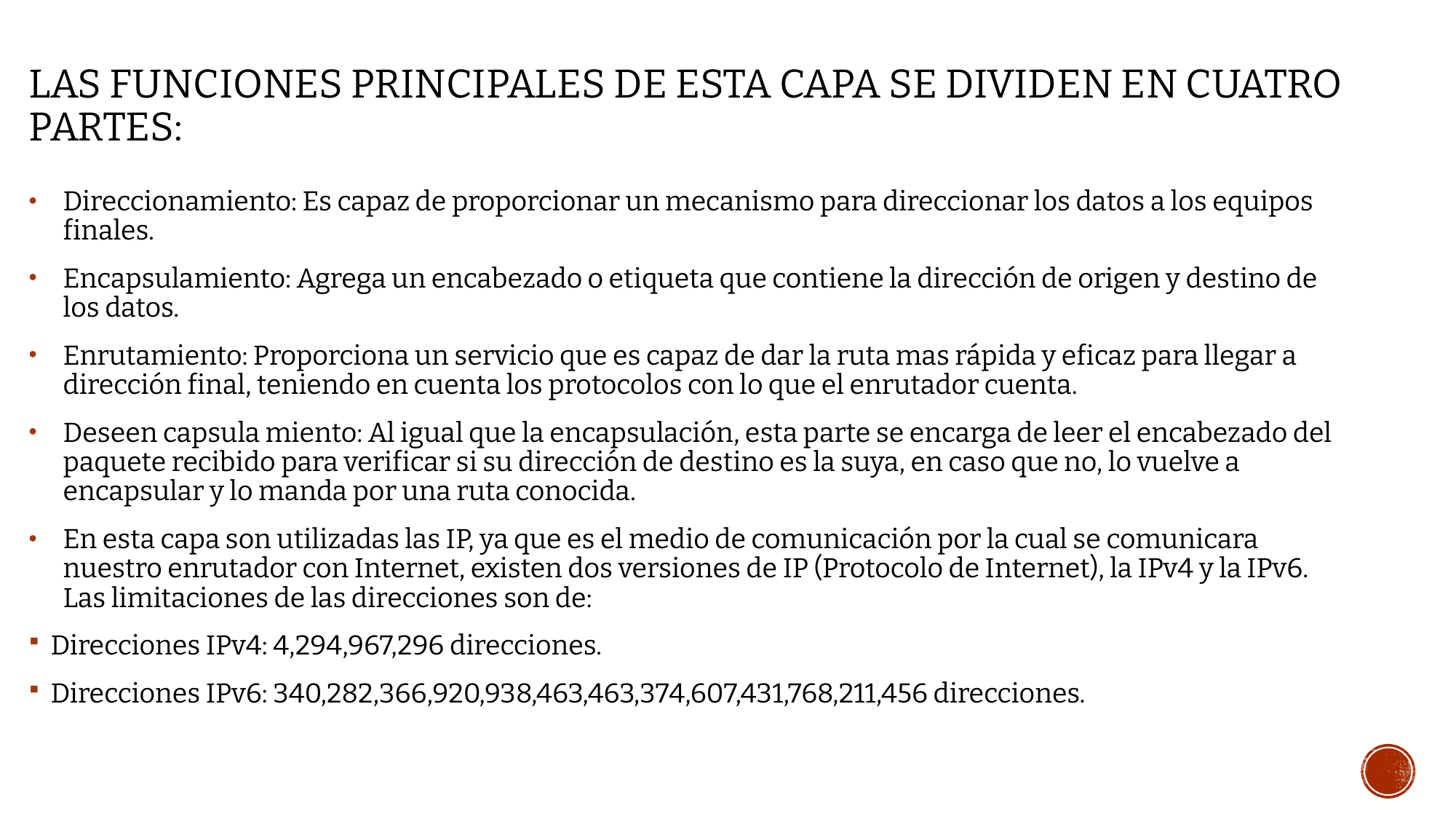

# Las funciones principales de esta capa se dividen en cuatro partes:
Direccionamiento: Es capaz de proporcionar un mecanismo para direccionar los datos a los equipos finales.
Encapsulamiento: Agrega un encabezado o etiqueta que contiene la dirección de origen y destino de los datos.
Enrutamiento: Proporciona un servicio que es capaz de dar la ruta mas rápida y eficaz para llegar a dirección final, teniendo en cuenta los protocolos con lo que el enrutador cuenta.
Deseen capsula miento: Al igual que la encapsulación, esta parte se encarga de leer el encabezado del paquete recibido para verificar si su dirección de destino es la suya, en caso que no, lo vuelve a encapsular y lo manda por una ruta conocida.
En esta capa son utilizadas las IP, ya que es el medio de comunicación por la cual se comunicara nuestro enrutador con Internet, existen dos versiones de IP (Protocolo de Internet), la IPv4 y la IPv6. Las limitaciones de las direcciones son de:
Direcciones IPv4: 4,294,967,296 direcciones.
Direcciones IPv6: 340,282,366,920,938,463,463,374,607,431,768,211,456 direcciones.